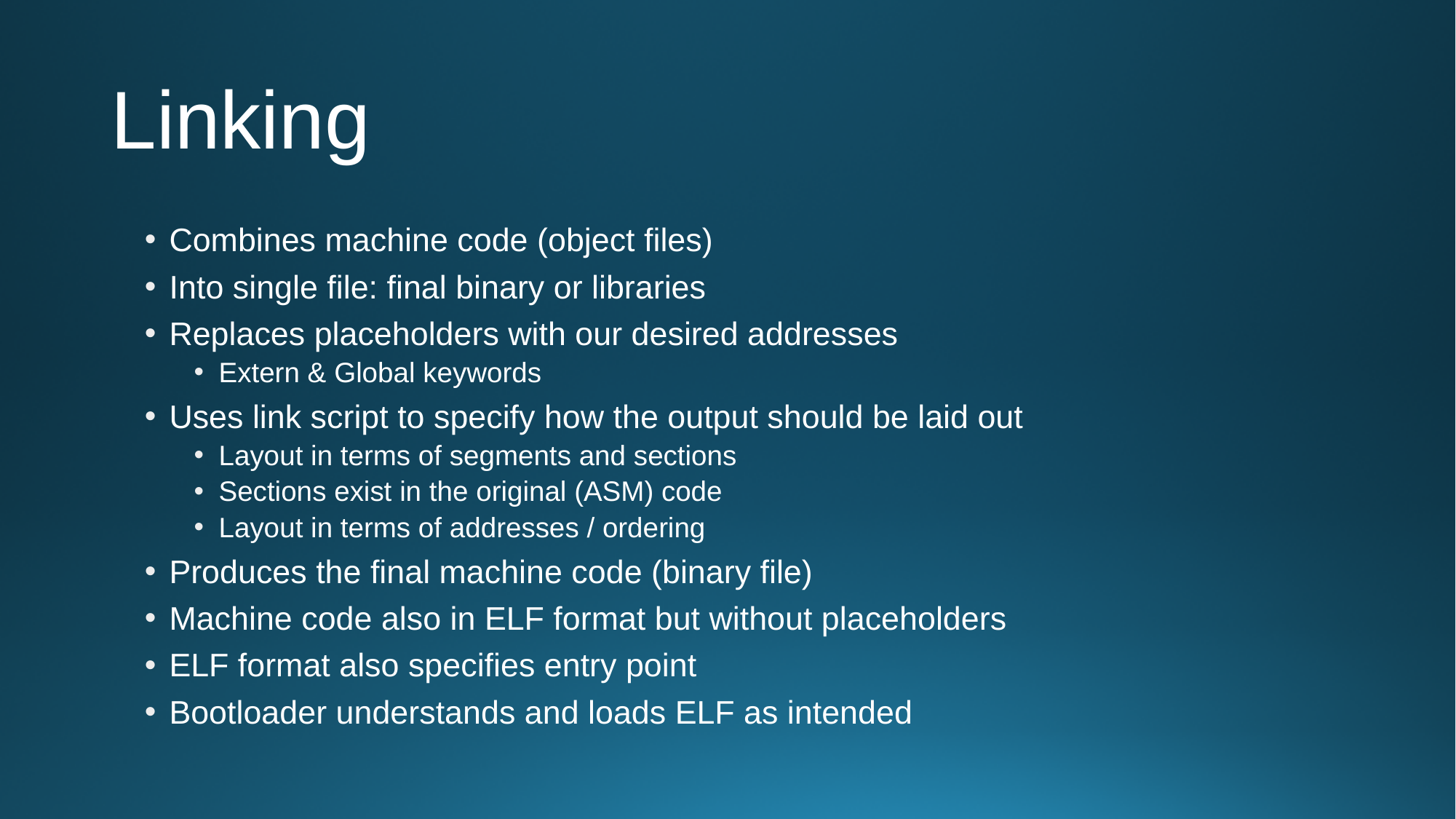

# Linking
Combines machine code (object files)
Into single file: final binary or libraries
Replaces placeholders with our desired addresses
Extern & Global keywords
Uses link script to specify how the output should be laid out
Layout in terms of segments and sections
Sections exist in the original (ASM) code
Layout in terms of addresses / ordering
Produces the final machine code (binary file)
Machine code also in ELF format but without placeholders
ELF format also specifies entry point
Bootloader understands and loads ELF as intended